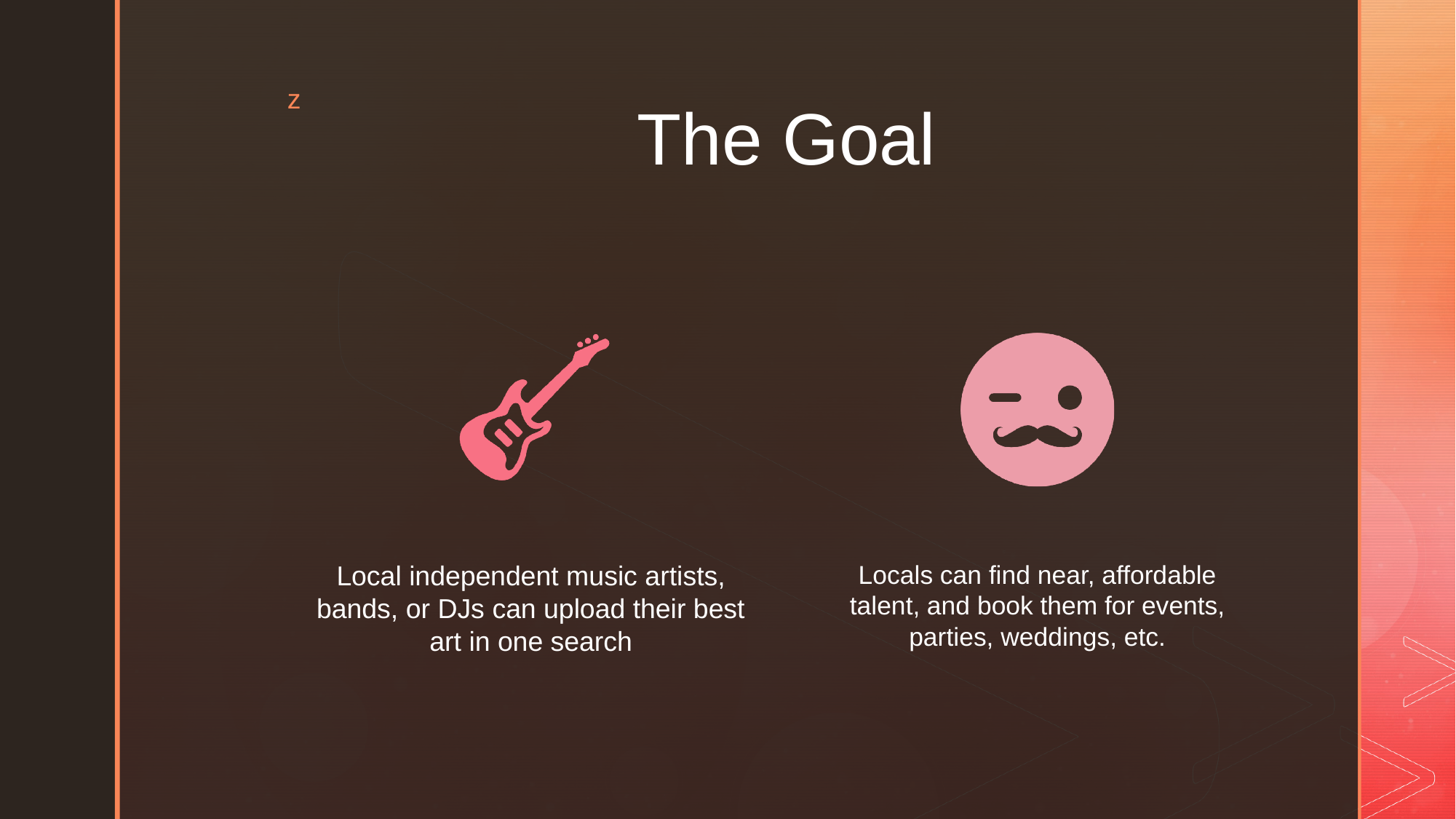

# The Goal
Local independent music artists, bands, or DJs can upload their best art in one search
Locals can find near, affordable talent, and book them for events, parties, weddings, etc.